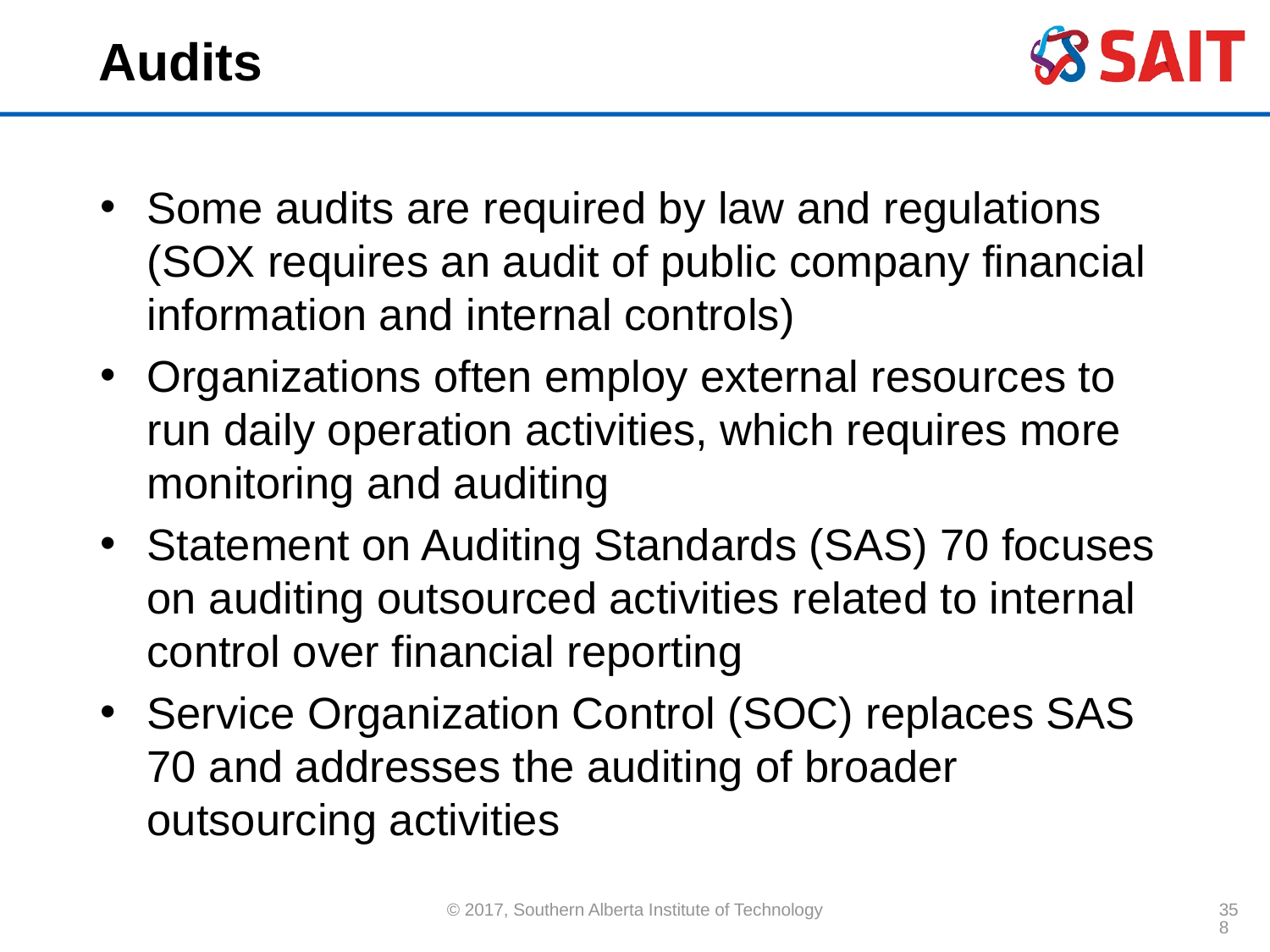

# Audits
Some audits are required by law and regulations (SOX requires an audit of public company financial information and internal controls)
Organizations often employ external resources to run daily operation activities, which requires more monitoring and auditing
Statement on Auditing Standards (SAS) 70 focuses on auditing outsourced activities related to internal control over financial reporting
Service Organization Control (SOC) replaces SAS 70 and addresses the auditing of broader outsourcing activities